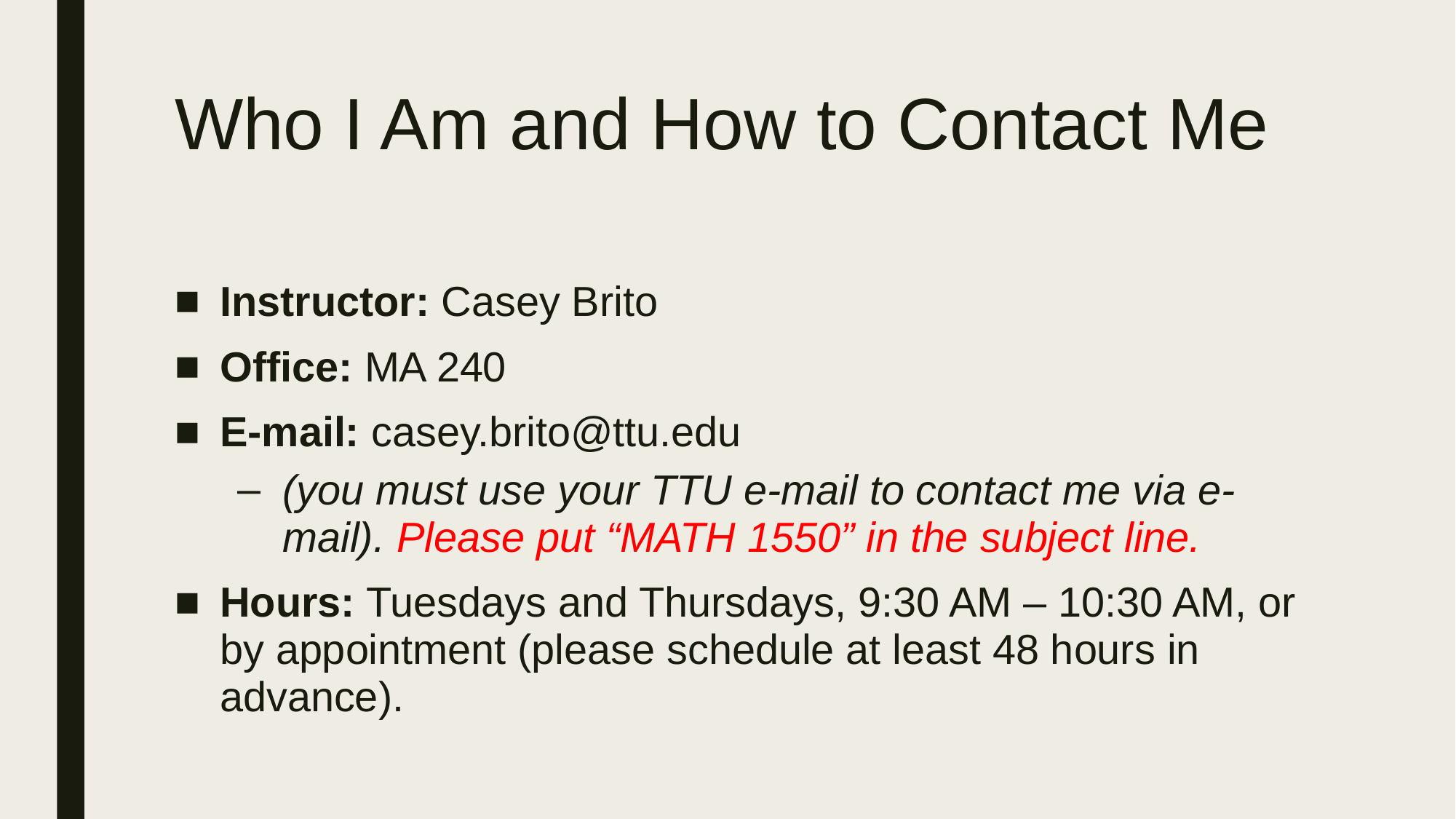

# Who I Am and How to Contact Me
Instructor: Casey Brito
Office: MA 240
E-mail: casey.brito@ttu.edu
(you must use your TTU e-mail to contact me via e-mail). Please put “MATH 1550” in the subject line.
Hours: Tuesdays and Thursdays, 9:30 AM – 10:30 AM, or by appointment (please schedule at least 48 hours in advance).